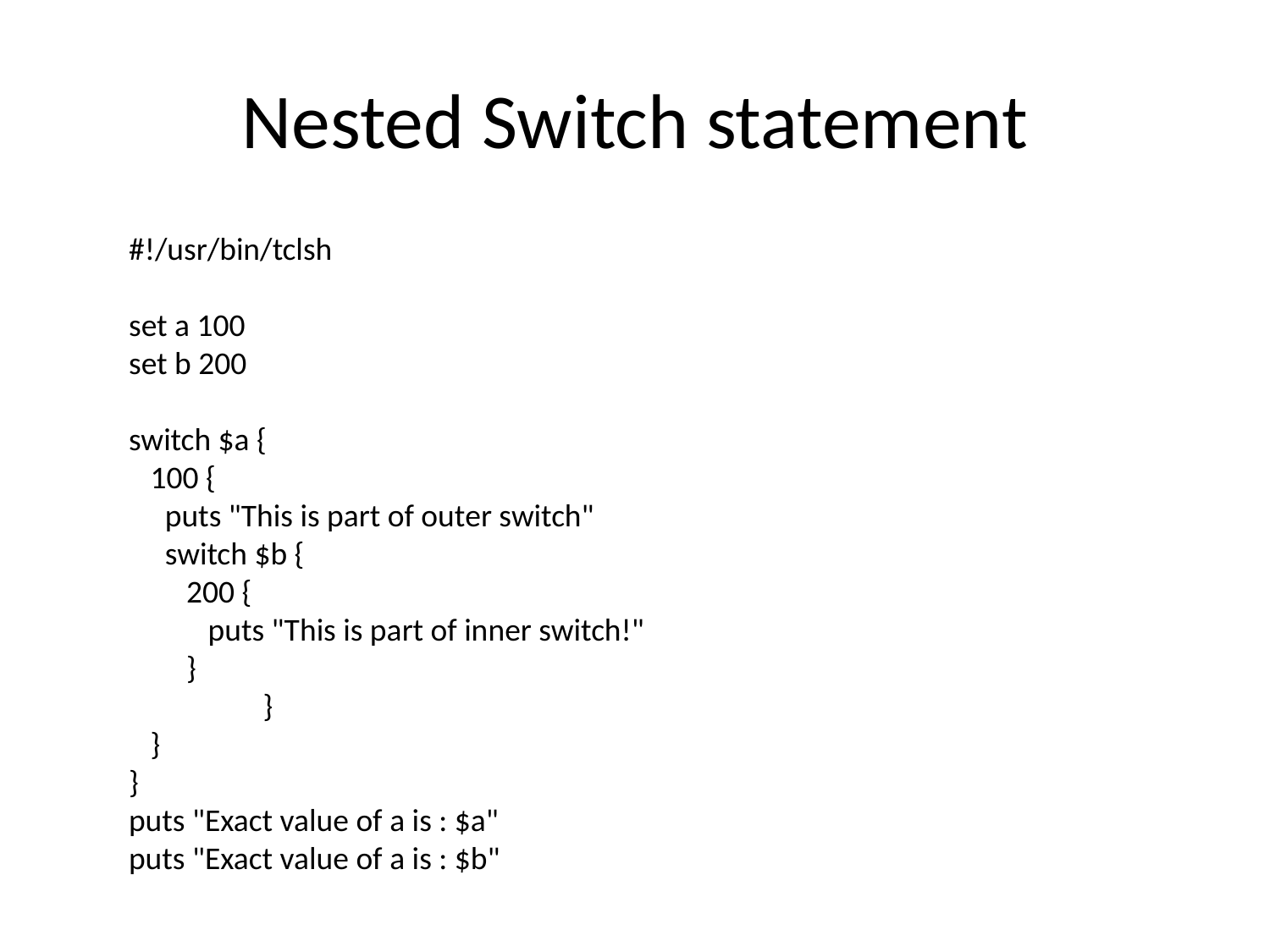

# Nested Switch statement
#!/usr/bin/tclsh

set a 100
set b 200

switch $a {
   100 {
     puts "This is part of outer switch"
     switch $b {
        200 {
           puts "This is part of inner switch!"
        }
	 }
   }
}
puts "Exact value of a is : $a"
puts "Exact value of a is : $b"